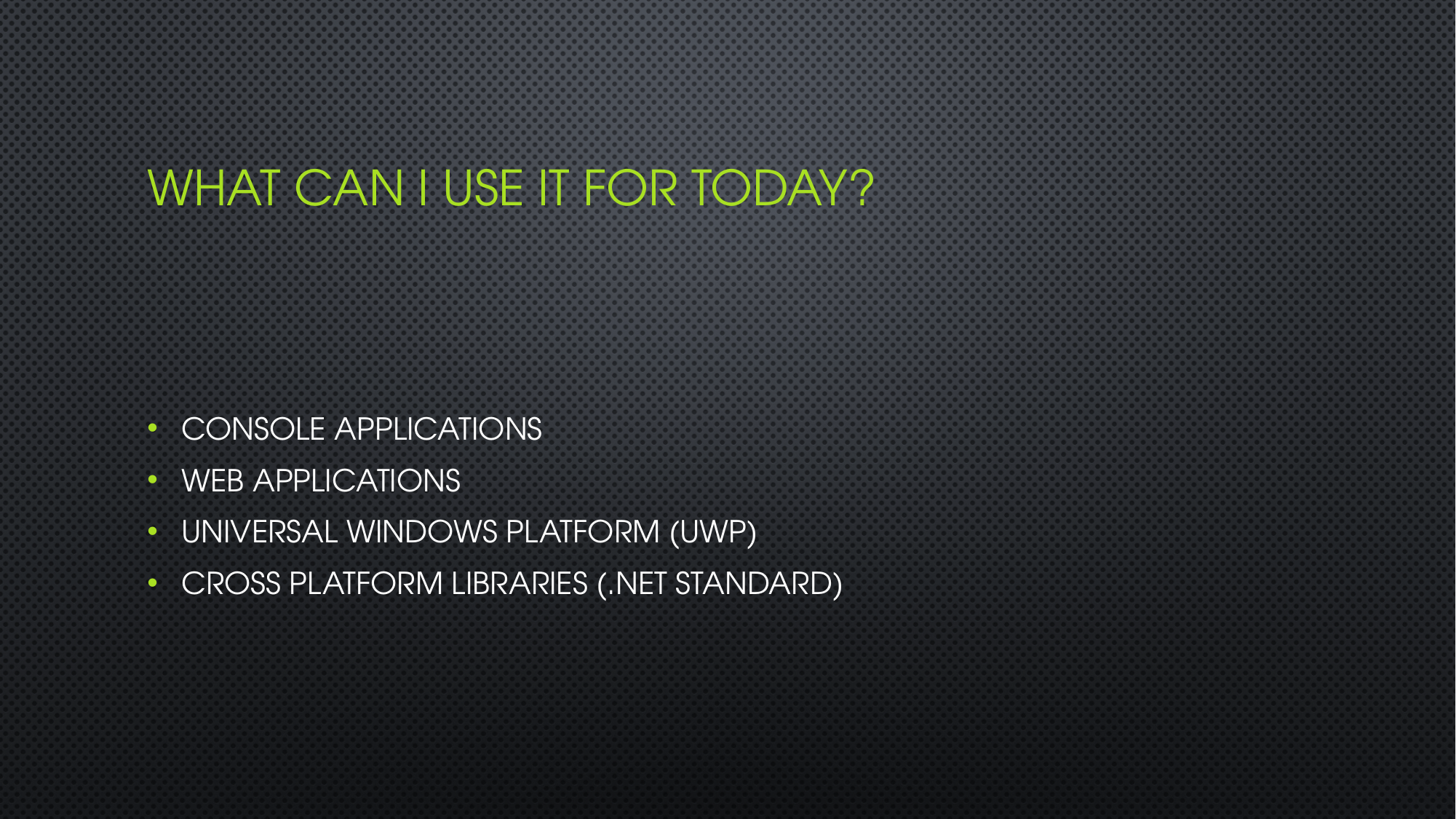

# What can I use it for Today?
Console Applications
Web Applications
Universal Windows Platform (UWP)
Cross Platform Libraries (.NET Standard)